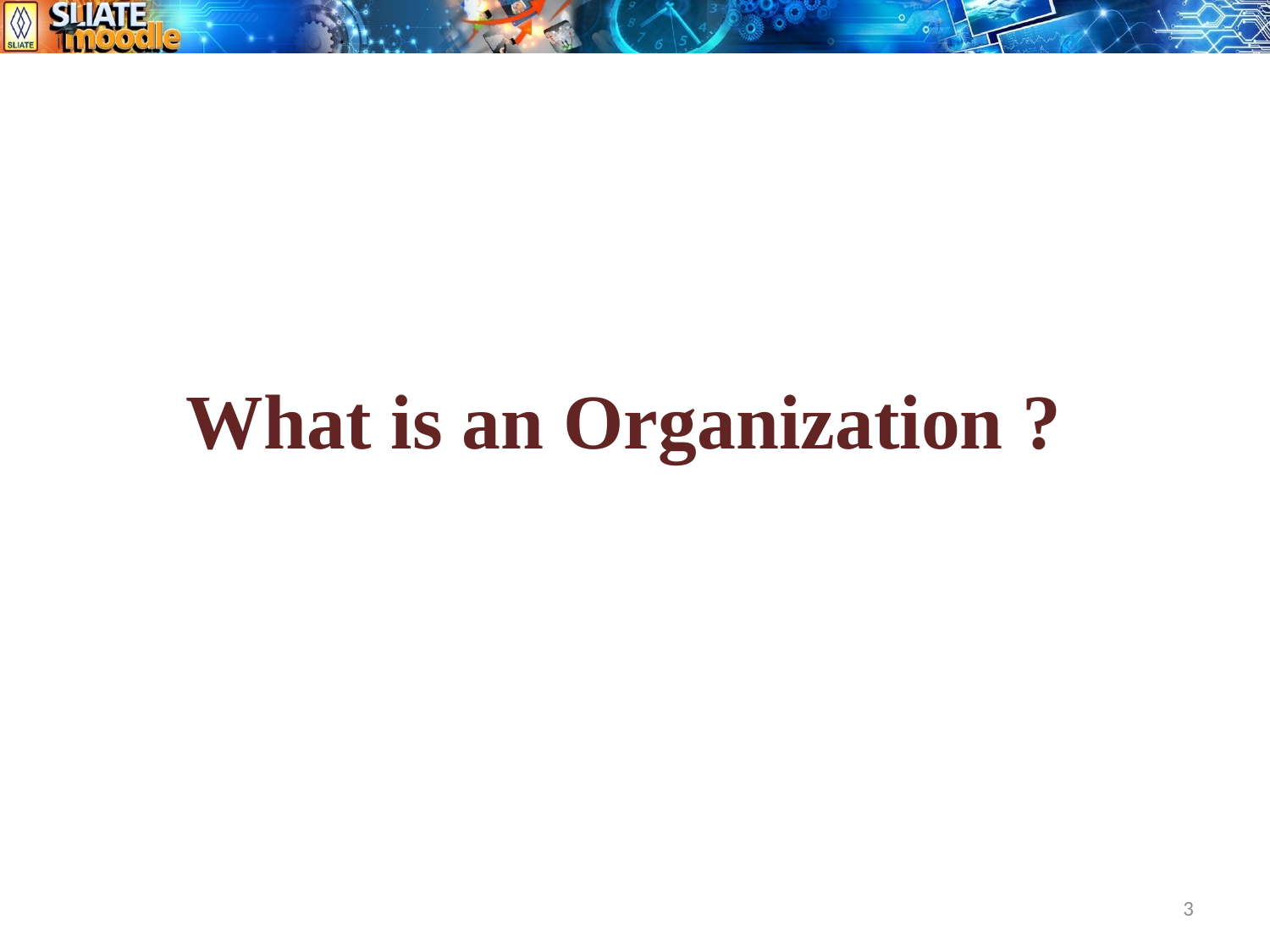

# What is an Organization ?
3